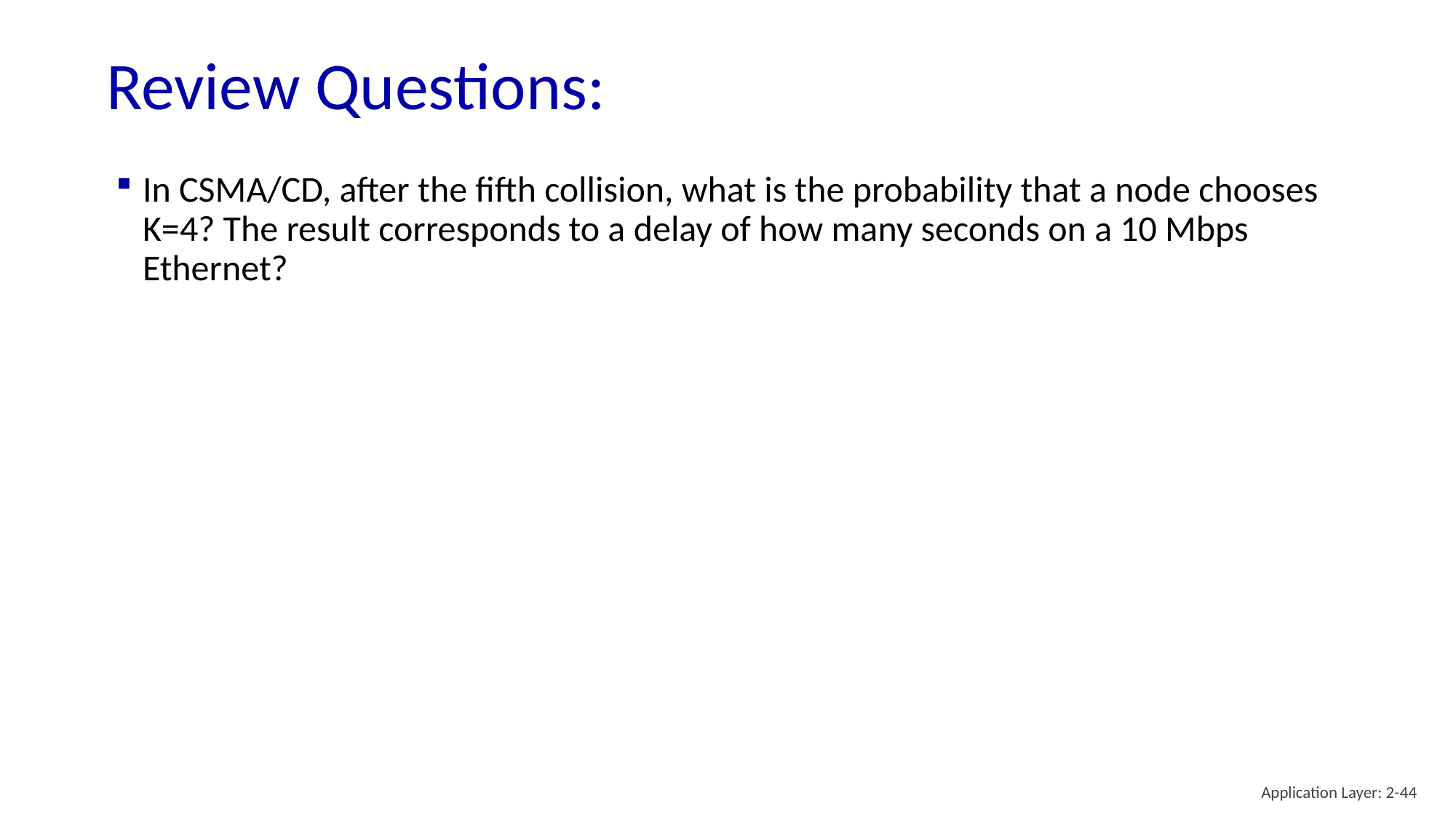

# Review Questions:
In CSMA/CD, after the fifth collision, what is the probability that a node chooses K=4? The result corresponds to a delay of how many seconds on a 10 Mbps Ethernet?

Application Layer: 2-44